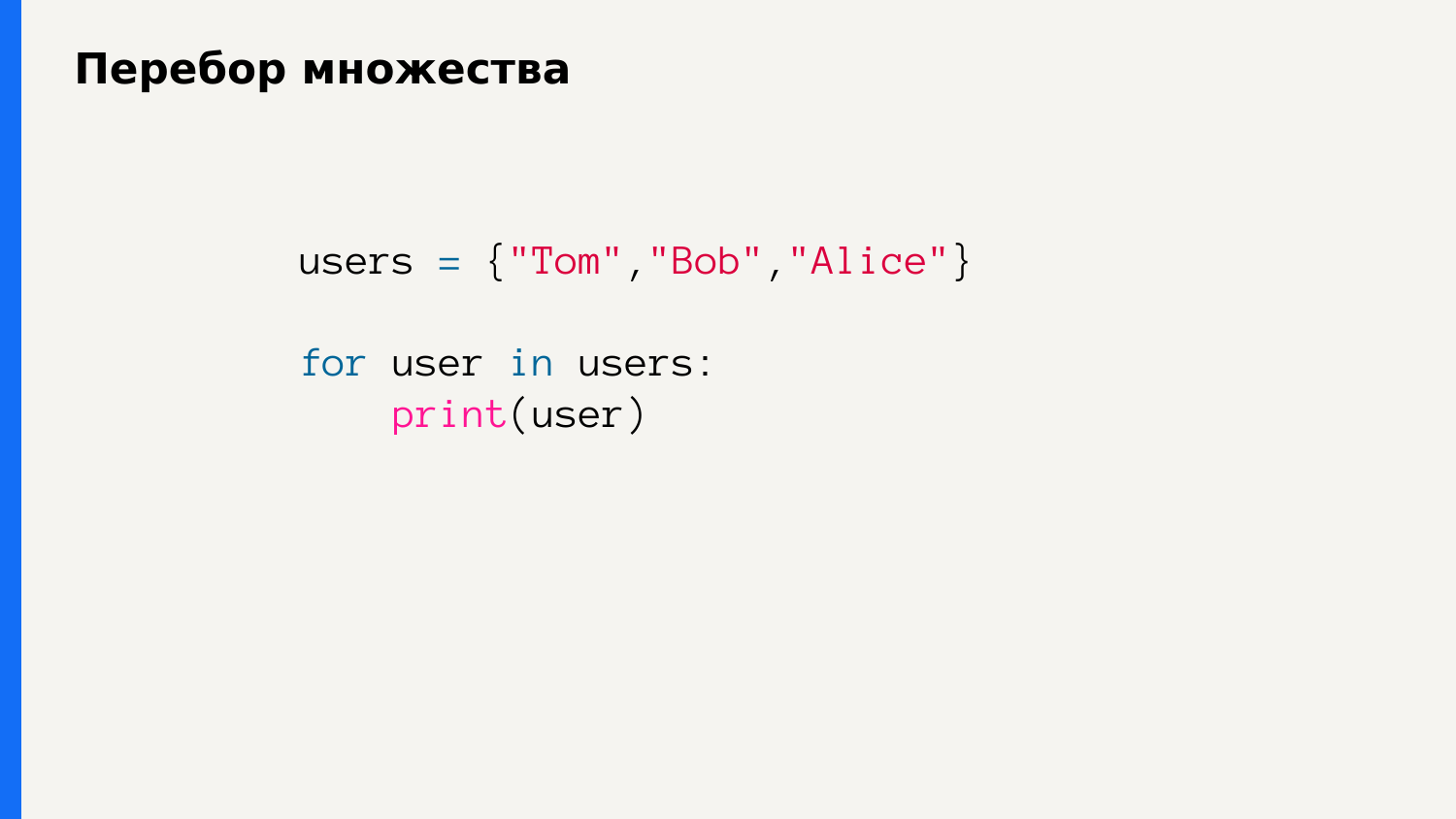

Перебор множества
users = {"Tom","Bob","Alice"}

for user in users:
    print(user)